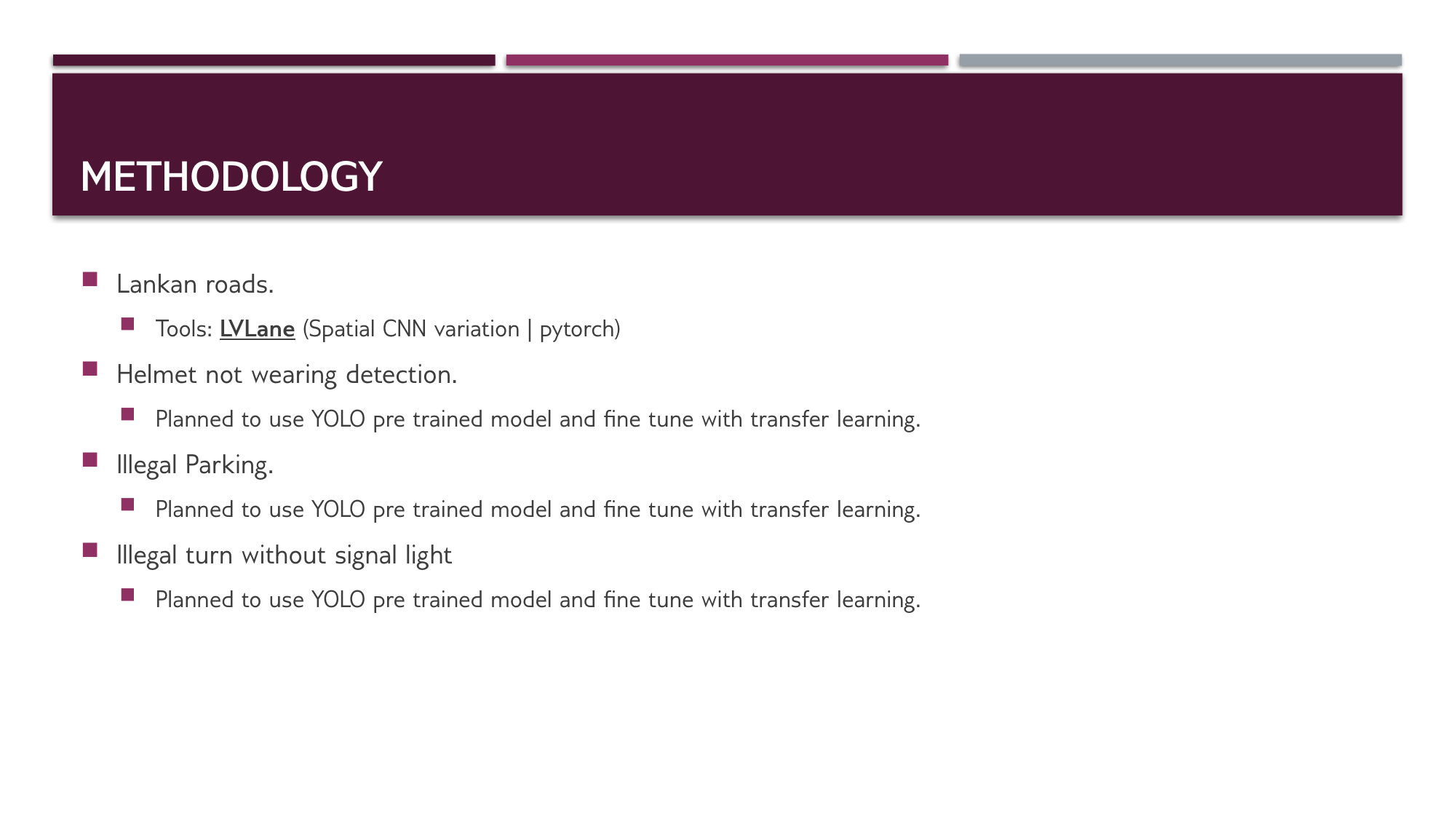

# Methodology
Lankan roads.
Tools: LVLane (Spatial CNN variation | pytorch)
Helmet not wearing detection.
Planned to use YOLO pre trained model and fine tune with transfer learning.
Illegal Parking.
Planned to use YOLO pre trained model and fine tune with transfer learning.
Illegal turn without signal light
Planned to use YOLO pre trained model and fine tune with transfer learning.